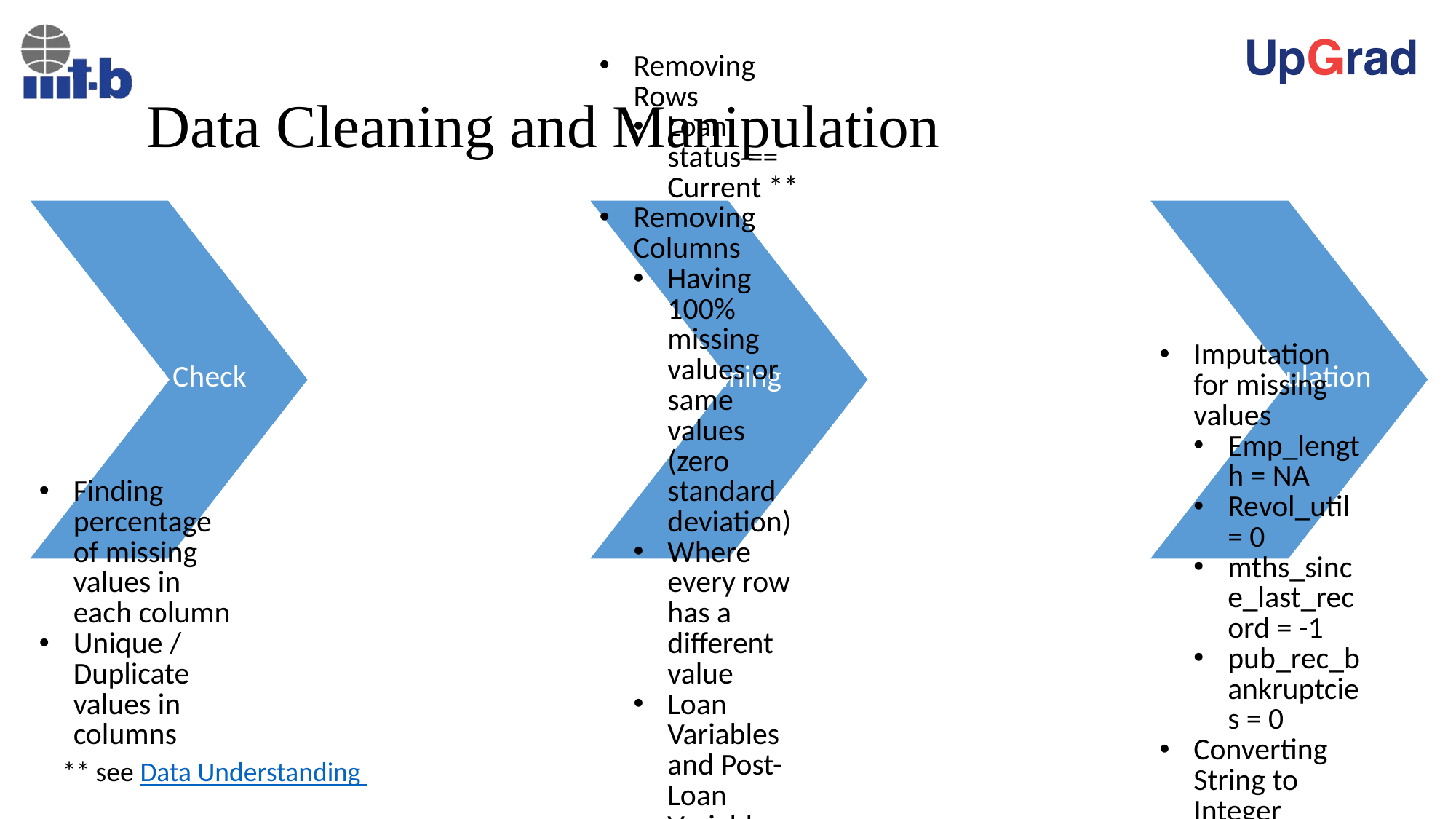

# Data Cleaning and Manipulation
Sanity Check
Cleaning
Manipulation
Removing Rows
Finding percentage of missing values in each column
Loan status == Current **
Unique / Duplicate values in columns
Where every row has a different value
Cleaning
Emp_length = NA
Revol_util = 0
mths_since_last_record = -1
pub_rec_bankruptcies = 0
Removing Columns
** see Data Understanding